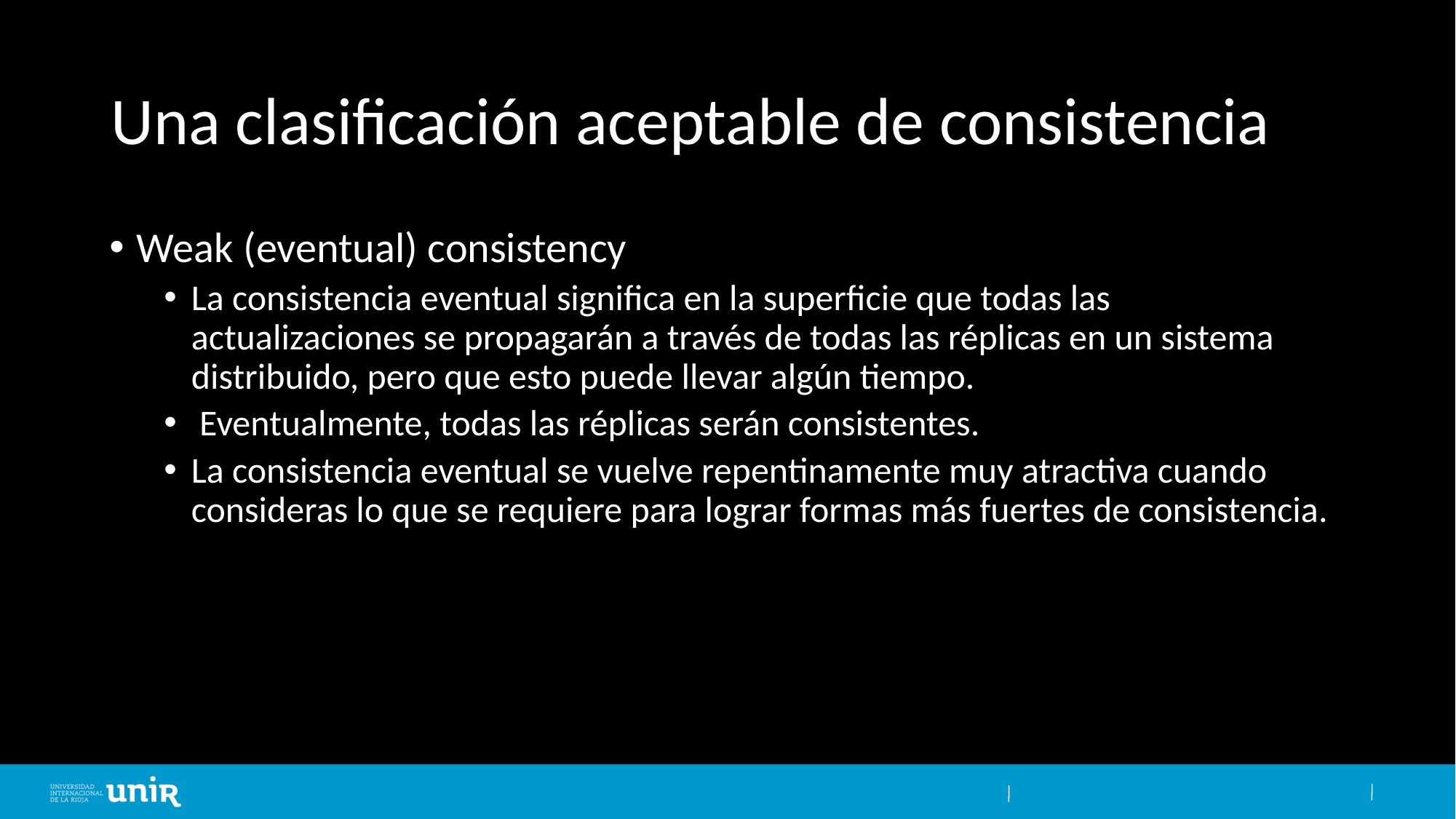

# Una clasificación aceptable de consistencia
Weak (eventual) consistency
La consistencia eventual significa en la superficie que todas las actualizaciones se propagarán a través de todas las réplicas en un sistema distribuido, pero que esto puede llevar algún tiempo.
 Eventualmente, todas las réplicas serán consistentes.
La consistencia eventual se vuelve repentinamente muy atractiva cuando consideras lo que se requiere para lograr formas más fuertes de consistencia.